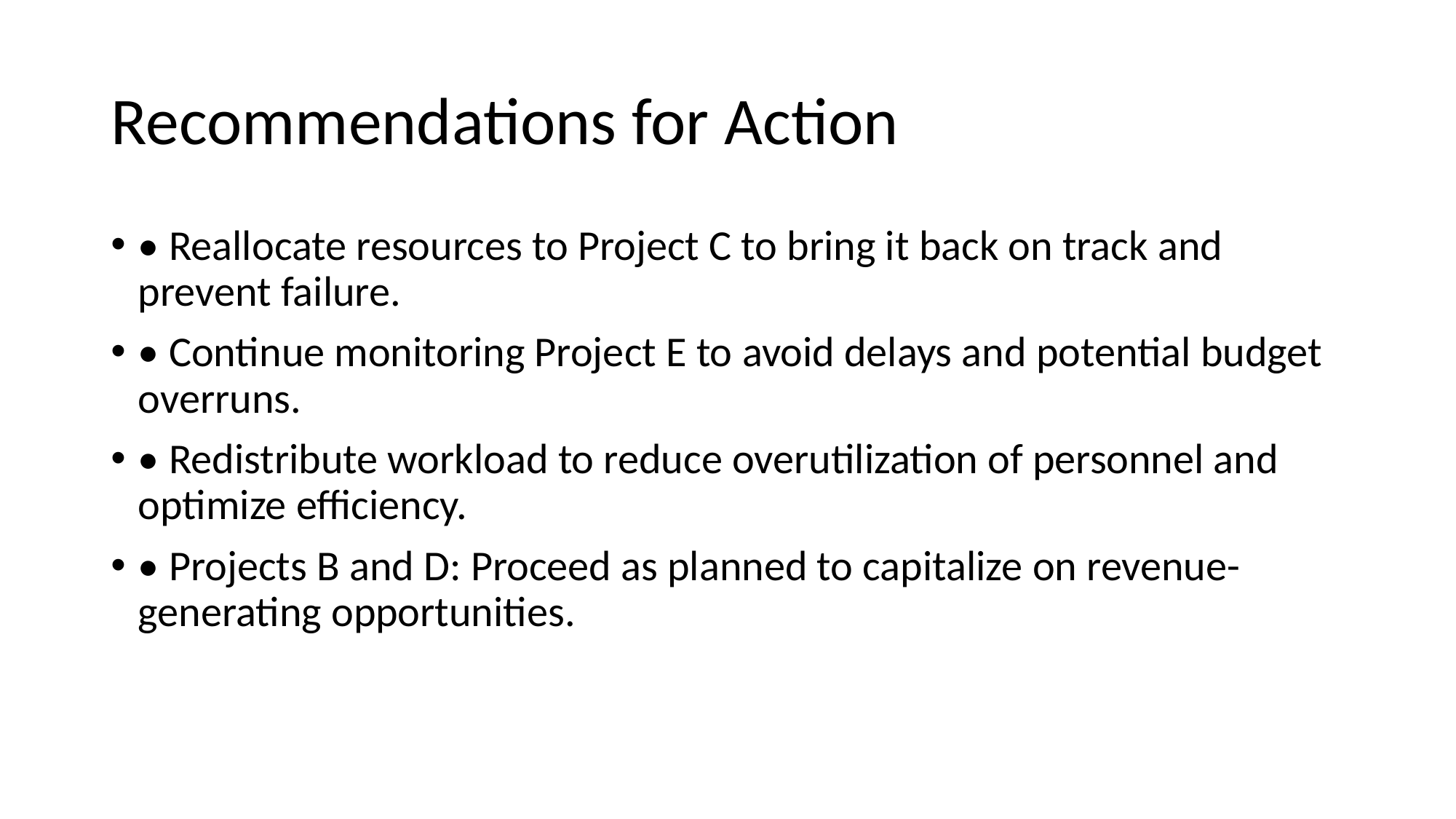

# Recommendations for Action
• Reallocate resources to Project C to bring it back on track and prevent failure.
• Continue monitoring Project E to avoid delays and potential budget overruns.
• Redistribute workload to reduce overutilization of personnel and optimize efficiency.
• Projects B and D: Proceed as planned to capitalize on revenue-generating opportunities.